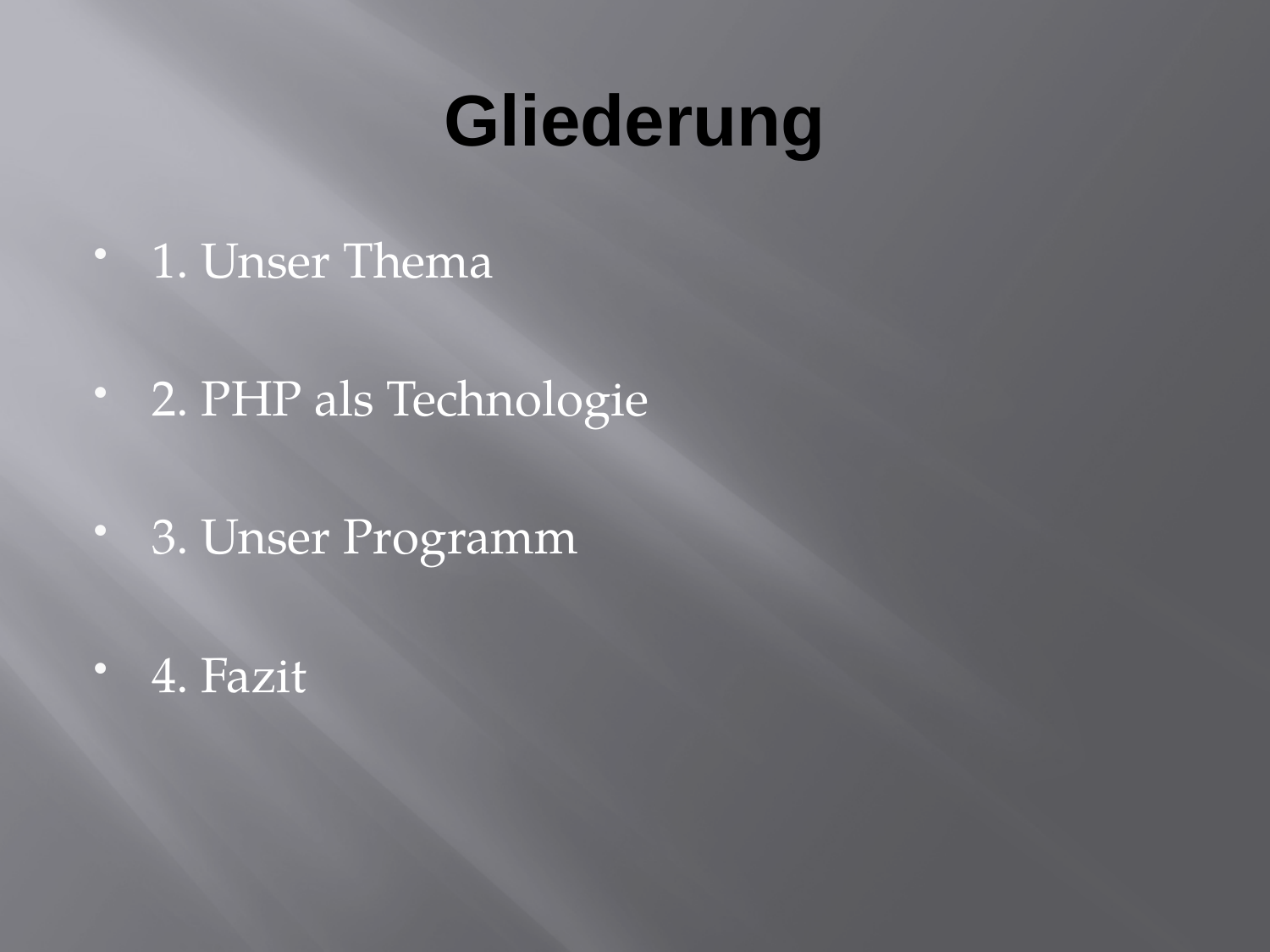

# Gliederung
1. Unser Thema

2. PHP als Technologie

3. Unser Programm

4. Fazit